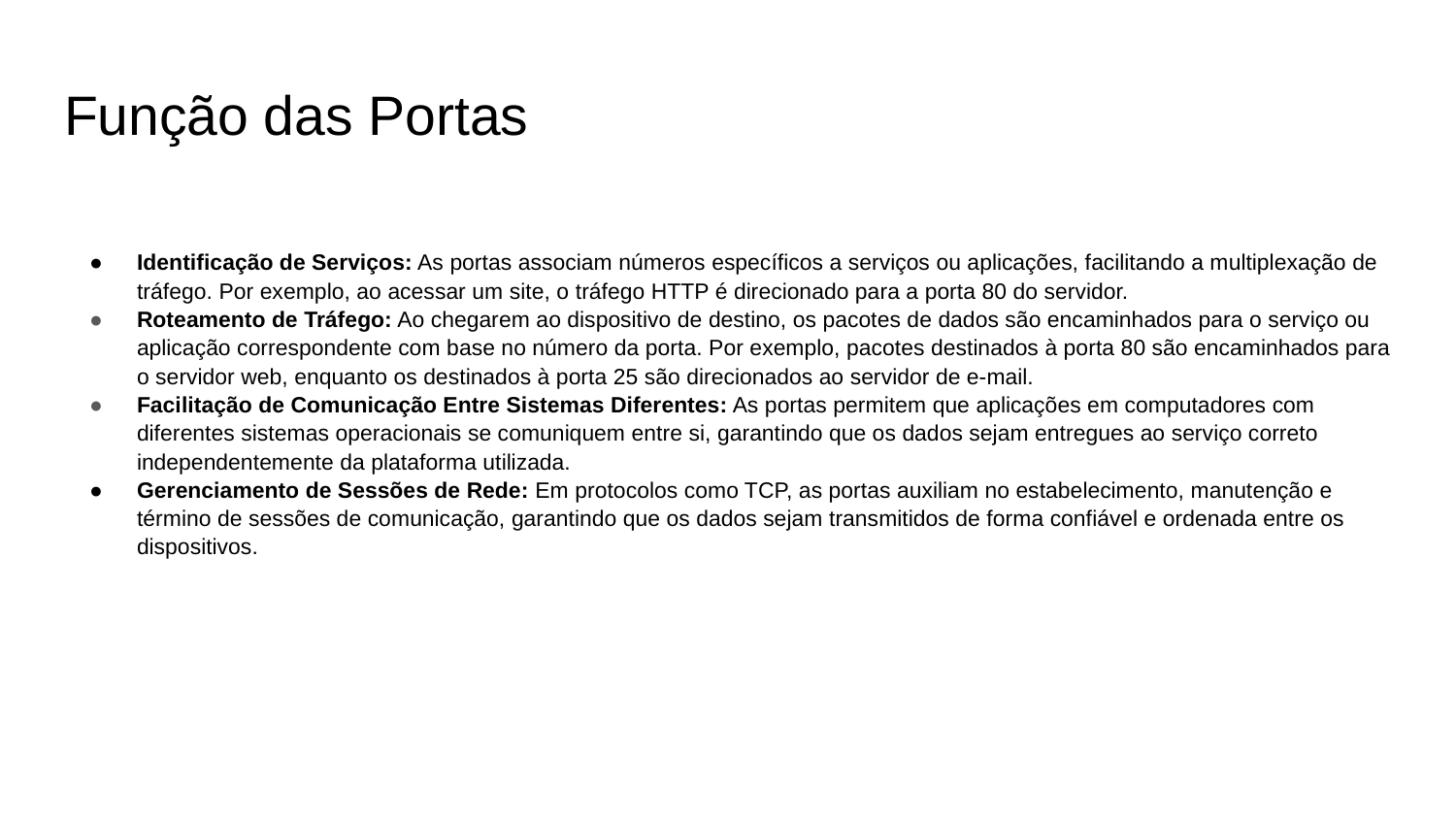

# Função das Portas

Identificação de Serviços: As portas associam números específicos a serviços ou aplicações, facilitando a multiplexação de tráfego. Por exemplo, ao acessar um site, o tráfego HTTP é direcionado para a porta 80 do servidor.
Roteamento de Tráfego: Ao chegarem ao dispositivo de destino, os pacotes de dados são encaminhados para o serviço ou aplicação correspondente com base no número da porta. Por exemplo, pacotes destinados à porta 80 são encaminhados para o servidor web, enquanto os destinados à porta 25 são direcionados ao servidor de e-mail.
Facilitação de Comunicação Entre Sistemas Diferentes: As portas permitem que aplicações em computadores com diferentes sistemas operacionais se comuniquem entre si, garantindo que os dados sejam entregues ao serviço correto independentemente da plataforma utilizada.
Gerenciamento de Sessões de Rede: Em protocolos como TCP, as portas auxiliam no estabelecimento, manutenção e término de sessões de comunicação, garantindo que os dados sejam transmitidos de forma confiável e ordenada entre os dispositivos.